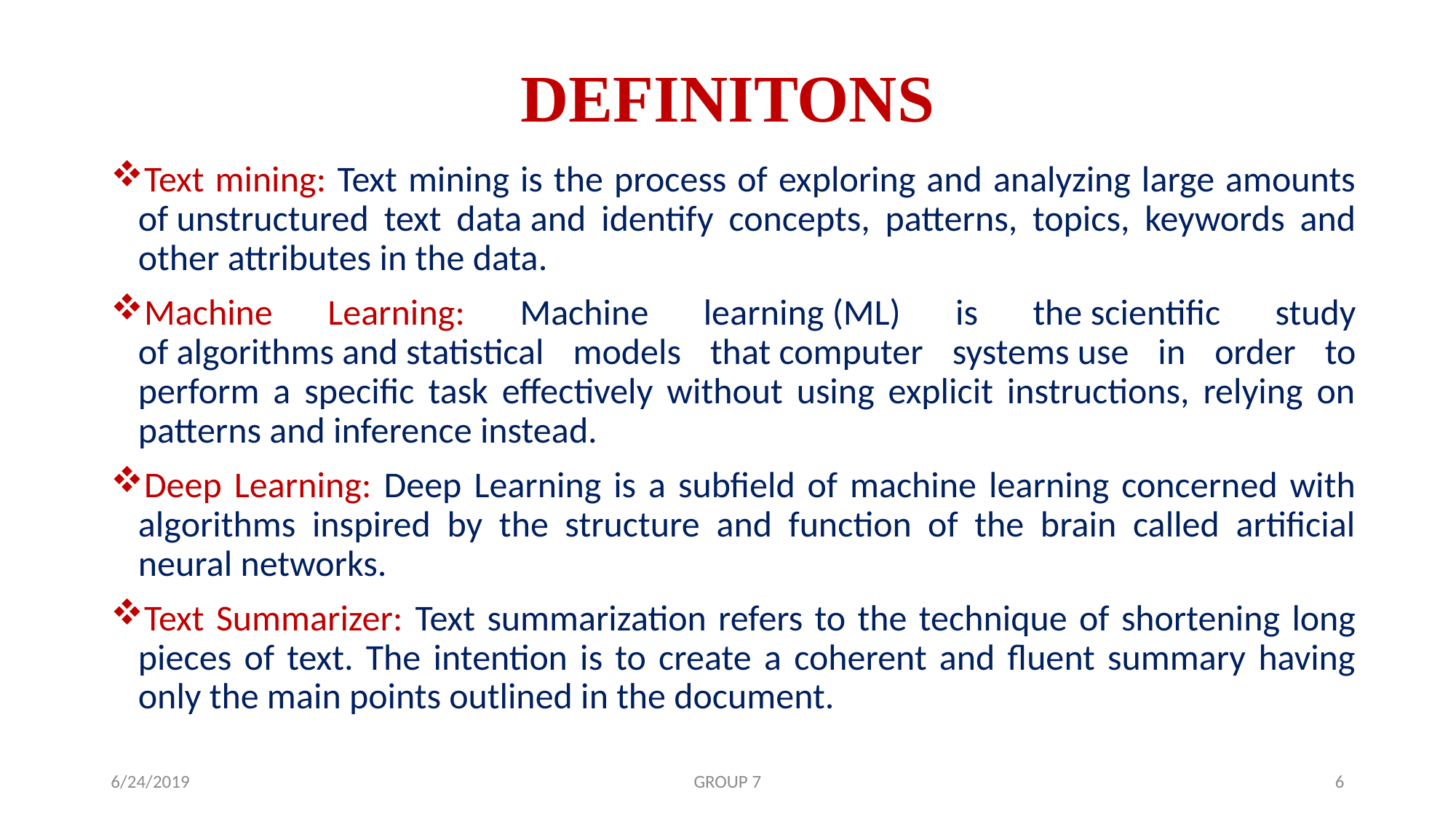

# DEFINITONS
Text mining: Text mining is the process of exploring and analyzing large amounts of unstructured text data and identify concepts, patterns, topics, keywords and other attributes in the data.
Machine Learning: Machine learning (ML) is the scientific study of algorithms and statistical models that computer systems use in order to perform a specific task effectively without using explicit instructions, relying on patterns and inference instead.
Deep Learning: Deep Learning is a subfield of machine learning concerned with algorithms inspired by the structure and function of the brain called artificial neural networks.
Text Summarizer: Text summarization refers to the technique of shortening long pieces of text. The intention is to create a coherent and fluent summary having only the main points outlined in the document.

6/24/2019
GROUP 7
6